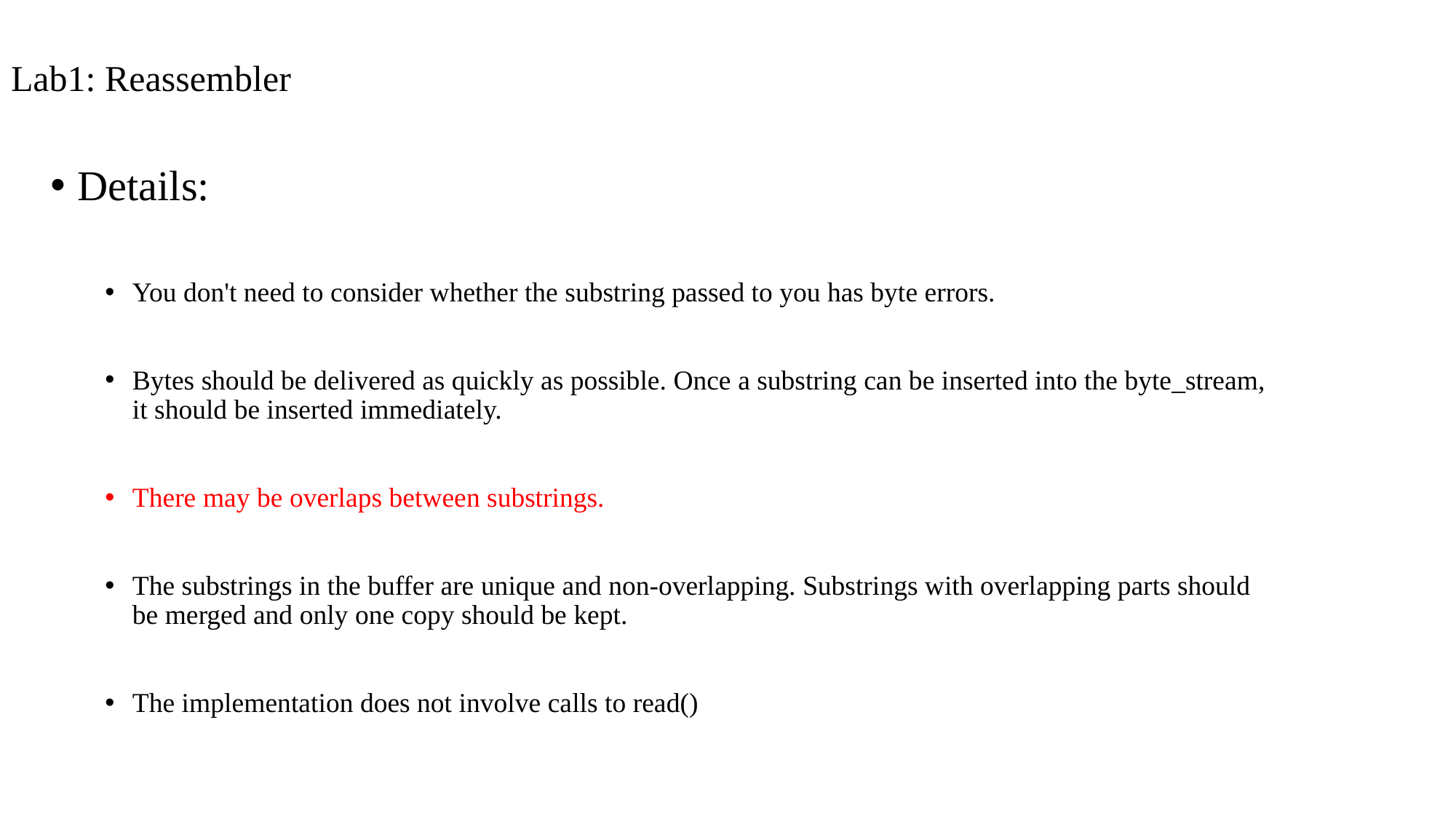

# Lab1: Reassembler
Details:

You don't need to consider whether the substring passed to you has byte errors.

Bytes should be delivered as quickly as possible. Once a substring can be inserted into the byte_stream, it should be inserted immediately.

There may be overlaps between substrings.

The substrings in the buffer are unique and non-overlapping. Substrings with overlapping parts should be merged and only one copy should be kept.

The implementation does not involve calls to read()